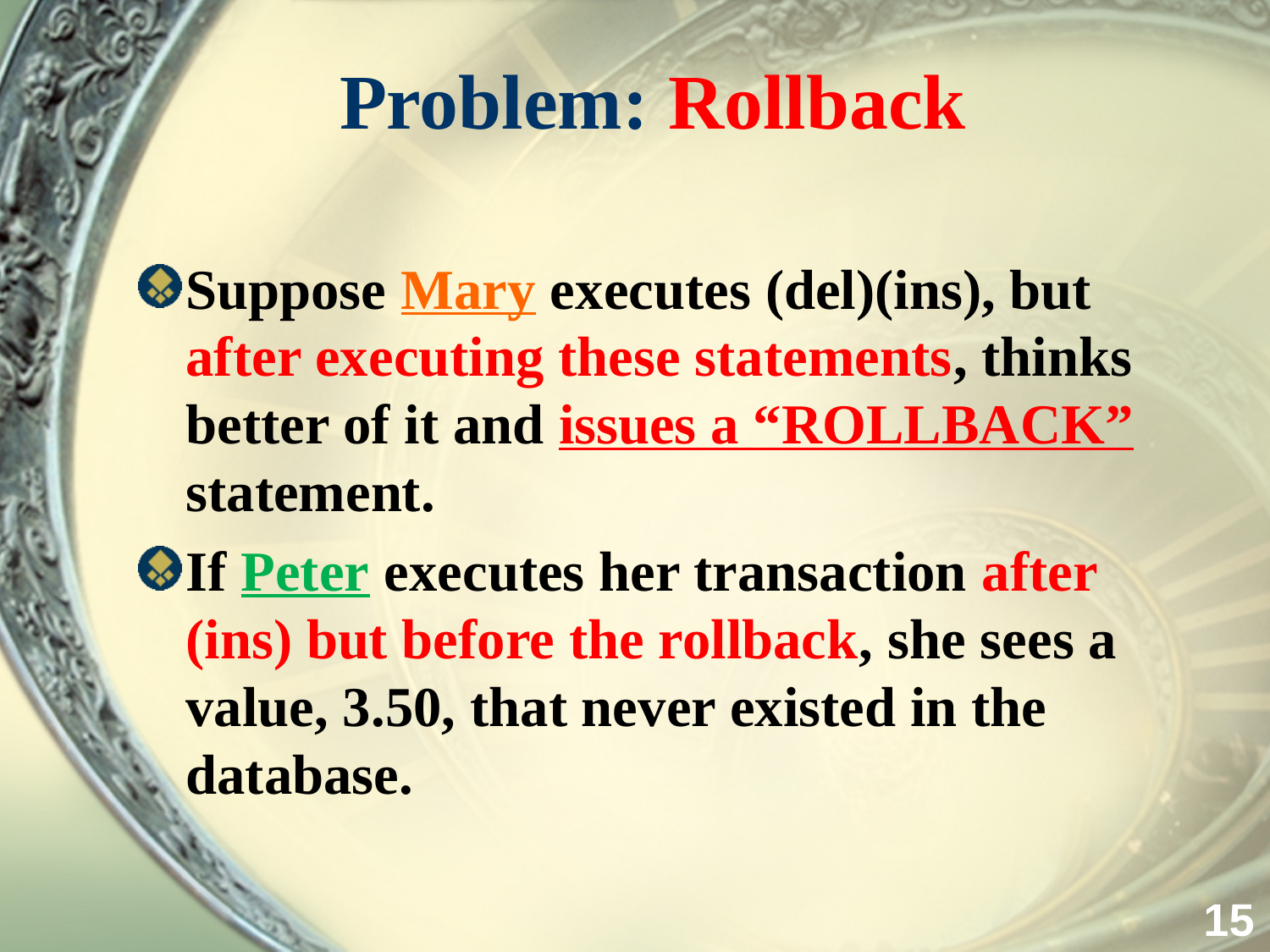

# Problem: Rollback
Suppose Mary executes (del)(ins), but after executing these statements, thinks better of it and issues a “ROLLBACK” statement.
If Peter executes her transaction after (ins) but before the rollback, she sees a value, 3.50, that never existed in the database.
15